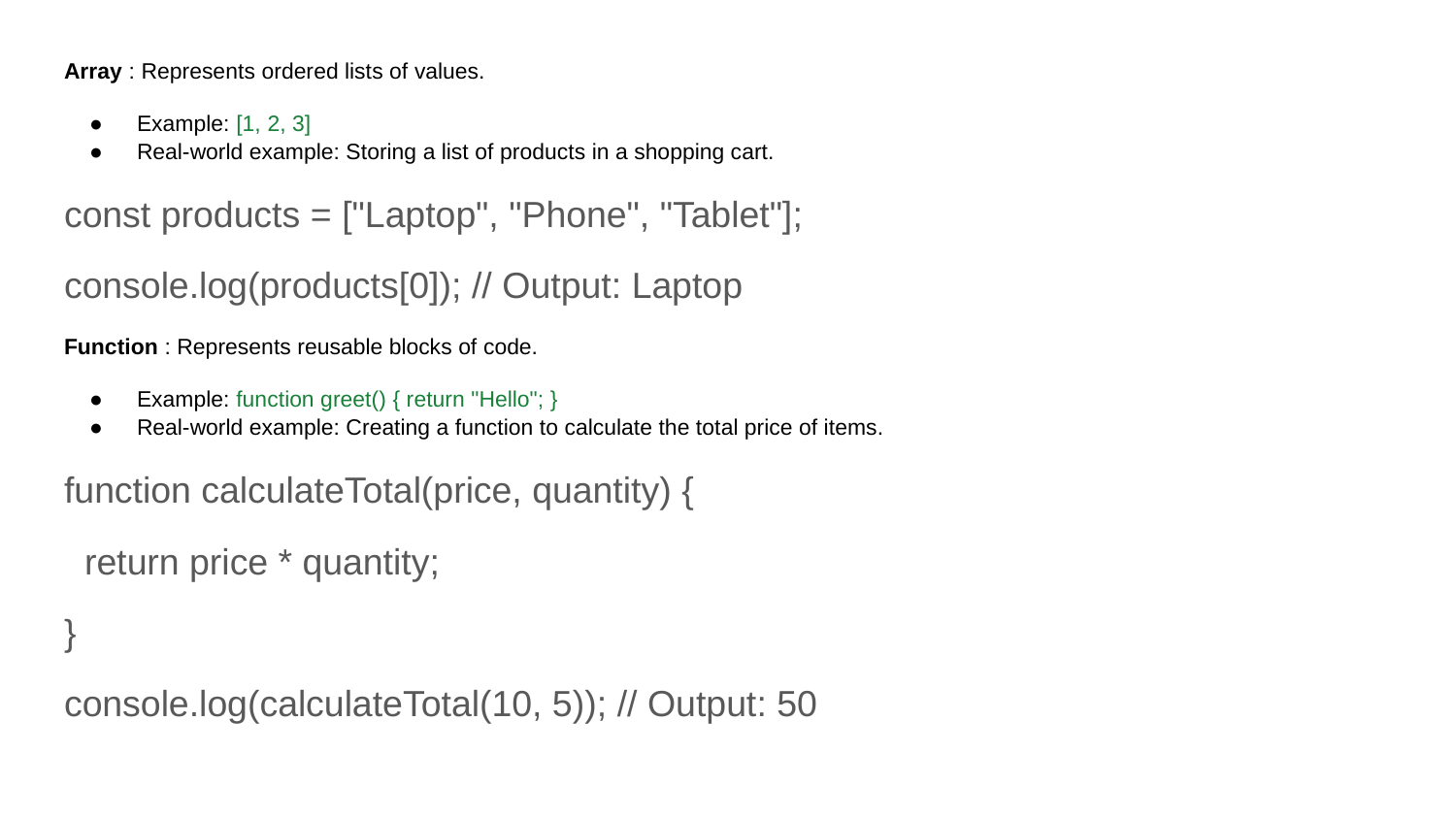

Array : Represents ordered lists of values.
Example: [1, 2, 3]
Real-world example: Storing a list of products in a shopping cart.
const products = ["Laptop", "Phone", "Tablet"];
console.log(products[0]); // Output: Laptop
Function : Represents reusable blocks of code.
Example: function greet() { return "Hello"; }
Real-world example: Creating a function to calculate the total price of items.
function calculateTotal(price, quantity) {
  return price * quantity;
}
console.log(calculateTotal(10, 5)); // Output: 50